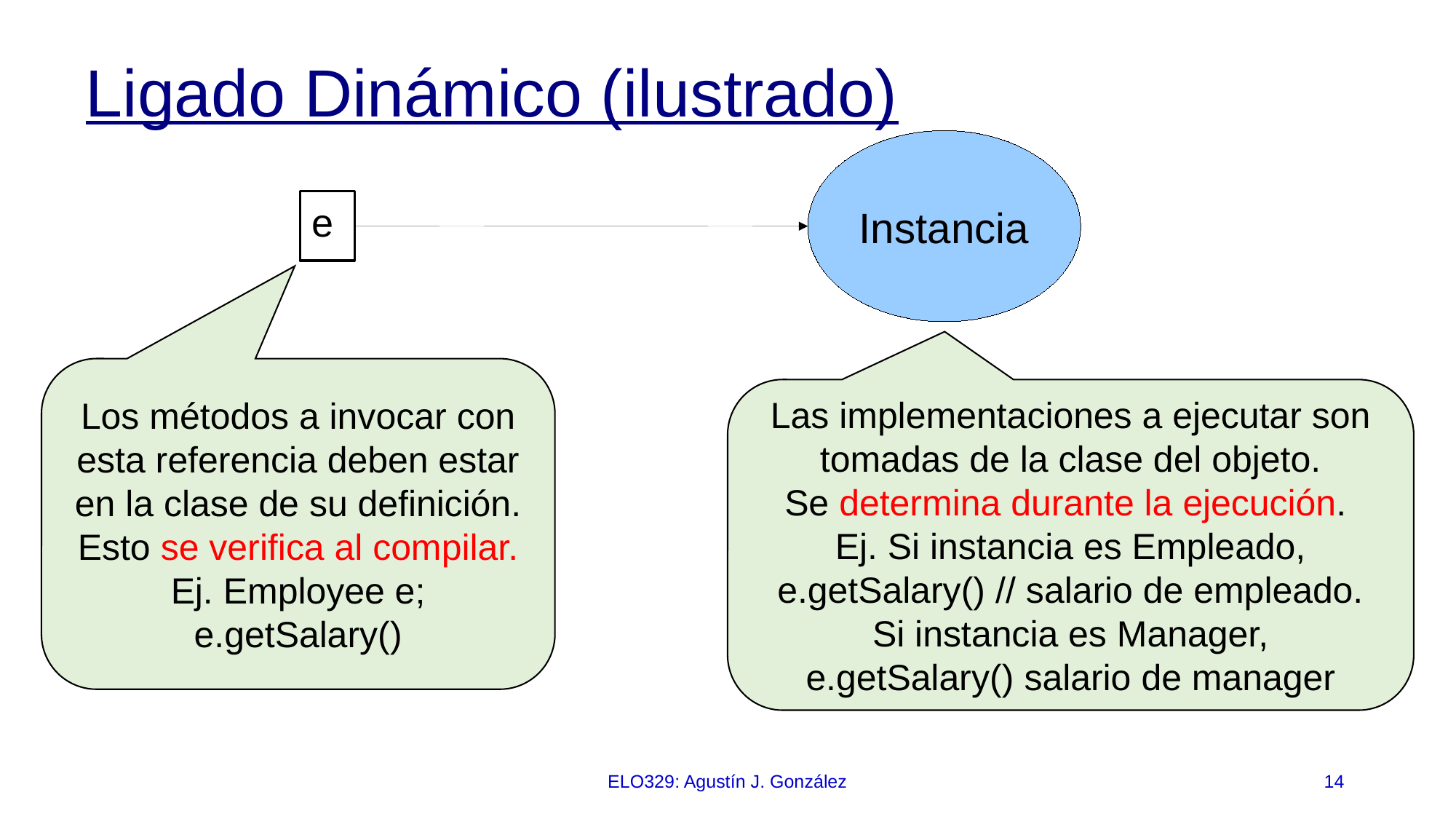

# Ligado Dinámico (ilustrado)
Instancia
e
Los métodos a invocar con esta referencia deben estar en la clase de su definición.
Esto se verifica al compilar.
Ej. Employee e;
e.getSalary()
Las implementaciones a ejecutar son tomadas de la clase del objeto.
Se determina durante la ejecución.
Ej. Si instancia es Empleado,
e.getSalary() // salario de empleado.
Si instancia es Manager,
e.getSalary() salario de manager
ELO329: Agustín J. González
14